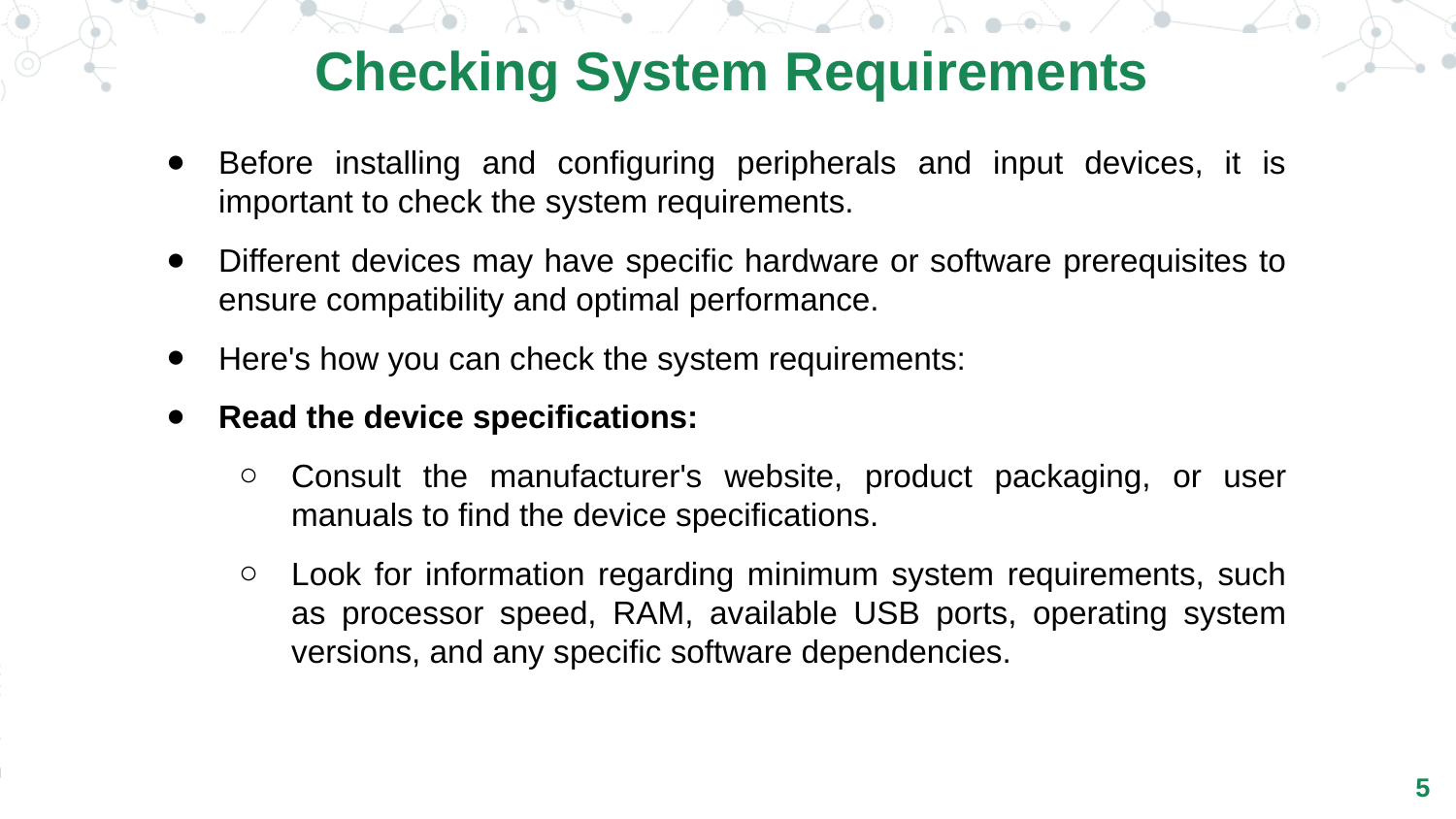

Checking System Requirements

Before installing and configuring peripherals and input devices, it is important to check the system requirements.
Different devices may have specific hardware or software prerequisites to ensure compatibility and optimal performance.
Here's how you can check the system requirements:
Read the device specifications:
Consult the manufacturer's website, product packaging, or user manuals to find the device specifications.
Look for information regarding minimum system requirements, such as processor speed, RAM, available USB ports, operating system versions, and any specific software dependencies.
5